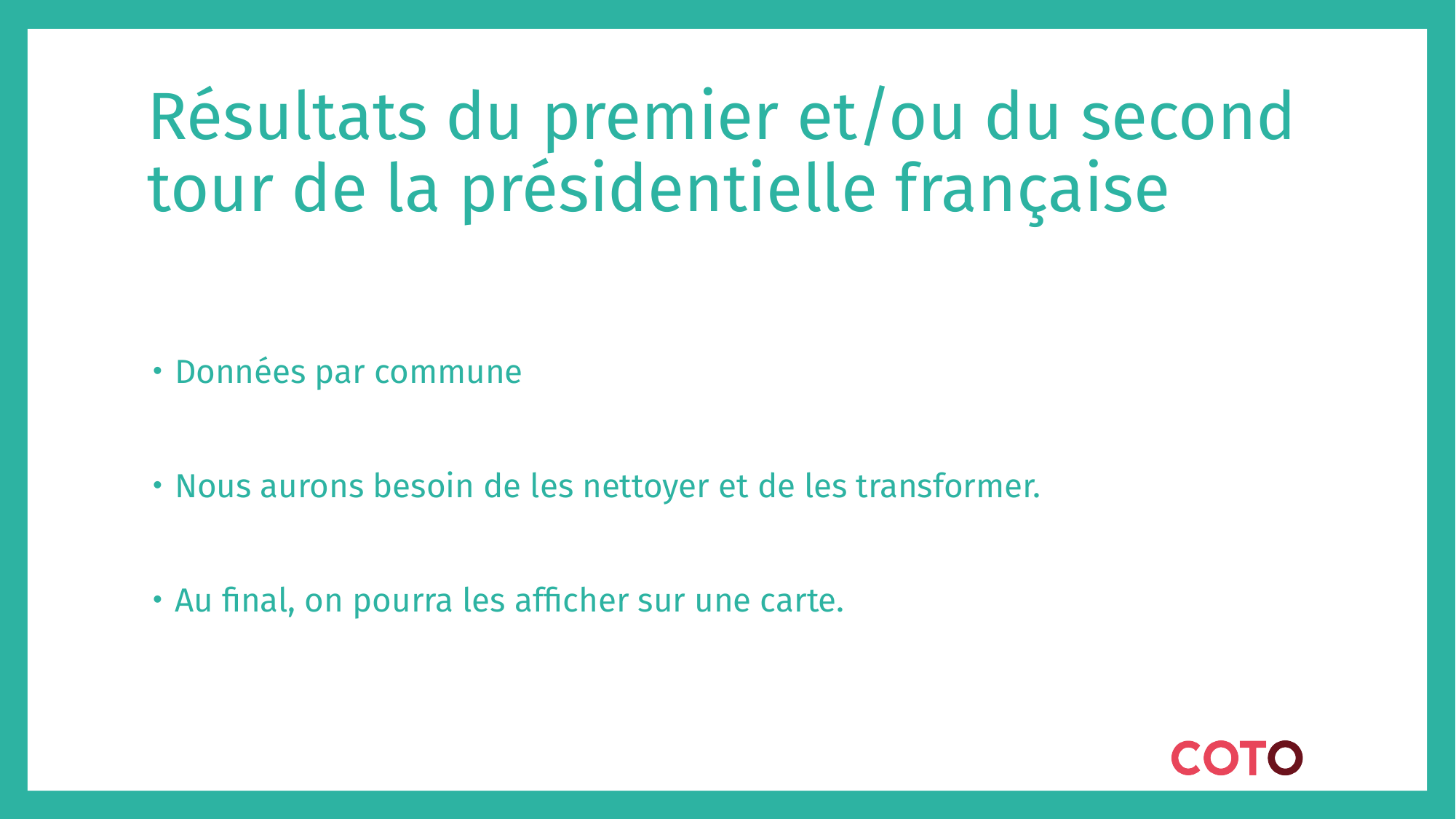

# Résultats du premier et/ou du second tour de la présidentielle française
Données par commune

Nous aurons besoin de les nettoyer et de les transformer.

Au final, on pourra les afficher sur une carte.